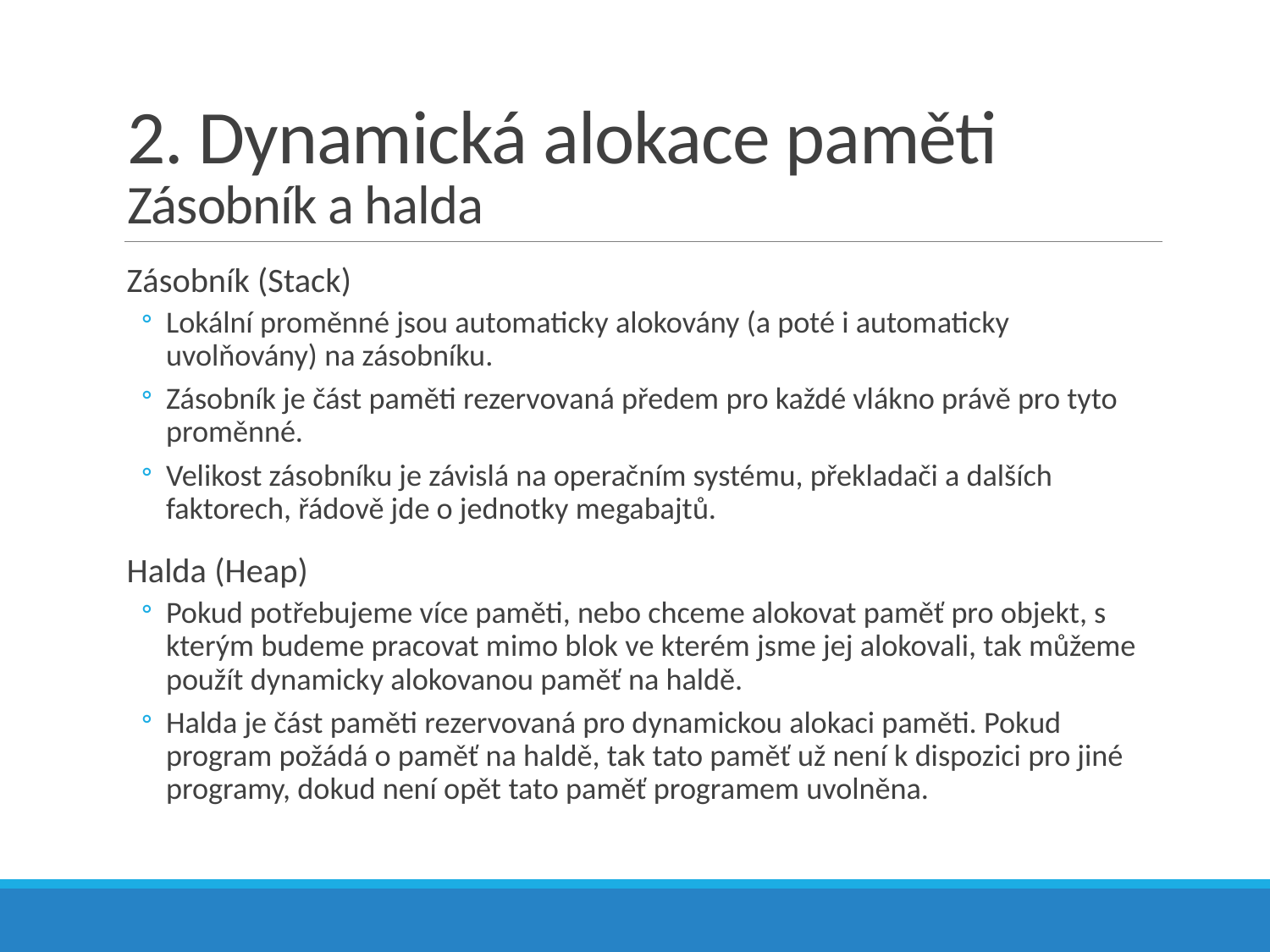

# 2. Dynamická alokace paměti Zásobník a halda
Zásobník (Stack)
Lokální proměnné jsou automaticky alokovány (a poté i automaticky uvolňovány) na zásobníku.
Zásobník je část paměti rezervovaná předem pro každé vlákno právě pro tyto proměnné.
Velikost zásobníku je závislá na operačním systému, překladači a dalších faktorech, řádově jde o jednotky megabajtů.
Halda (Heap)
Pokud potřebujeme více paměti, nebo chceme alokovat paměť pro objekt, s kterým budeme pracovat mimo blok ve kterém jsme jej alokovali, tak můžeme použít dynamicky alokovanou paměť na haldě.
Halda je část paměti rezervovaná pro dynamickou alokaci paměti. Pokud program požádá o paměť na haldě, tak tato paměť už není k dispozici pro jiné programy, dokud není opět tato paměť programem uvolněna.